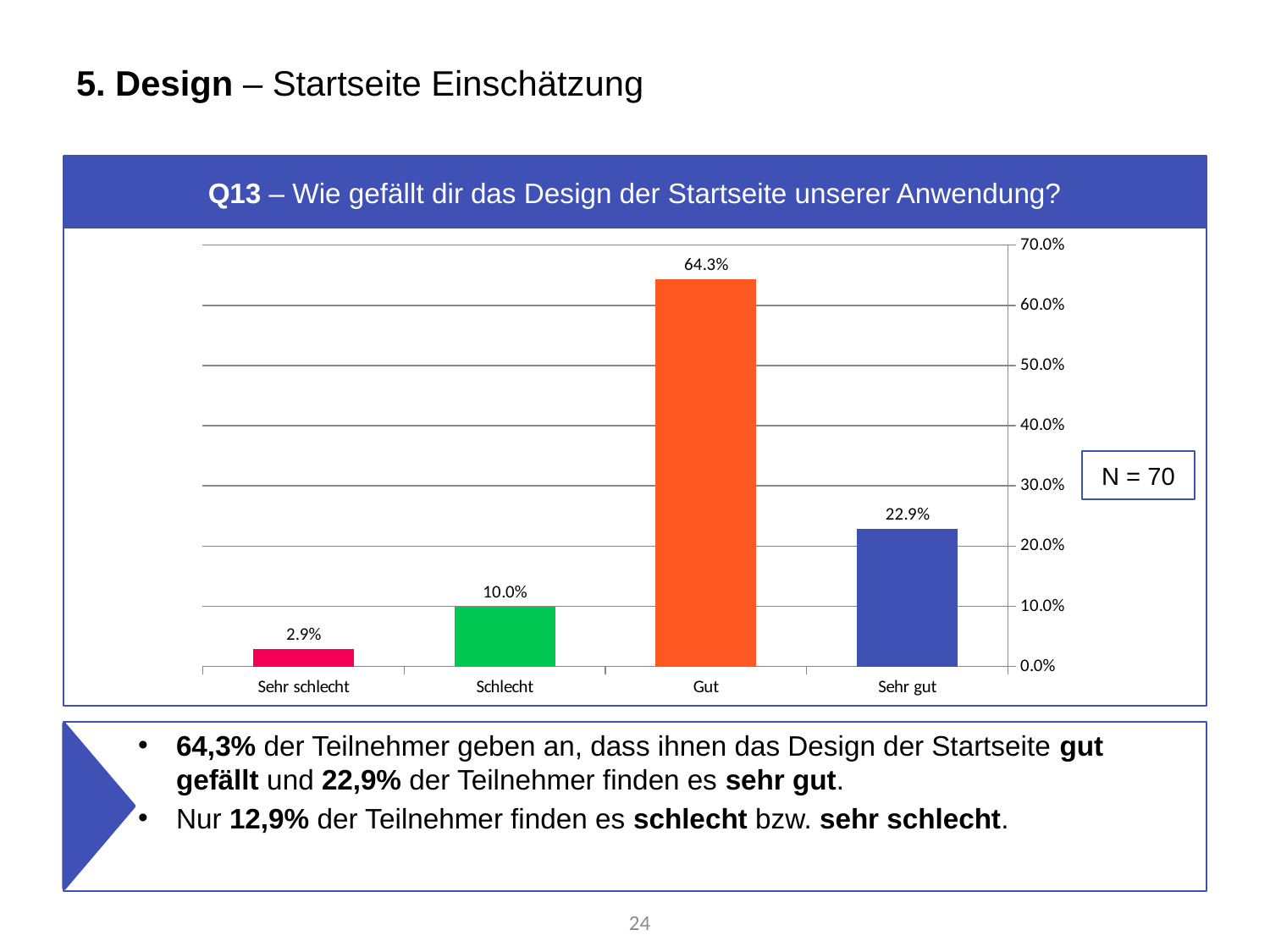

# 5. Design – Startseite Einschätzung

Q13 – Wie gefällt dir das Design der Startseite unserer Anwendung?

### Chart

| Category | % |
|---|---|
| Sehr gut | 0.22857142857142856 |
| Gut | 0.6428571428571429 |
| Schlecht | 0.1 |
| Sehr schlecht | 0.02857142857142857 |
N = 70
64,3% der Teilnehmer geben an, dass ihnen das Design der Startseite gut gefällt und 22,9% der Teilnehmer finden es sehr gut.
Nur 12,9% der Teilnehmer finden es schlecht bzw. sehr schlecht.

24